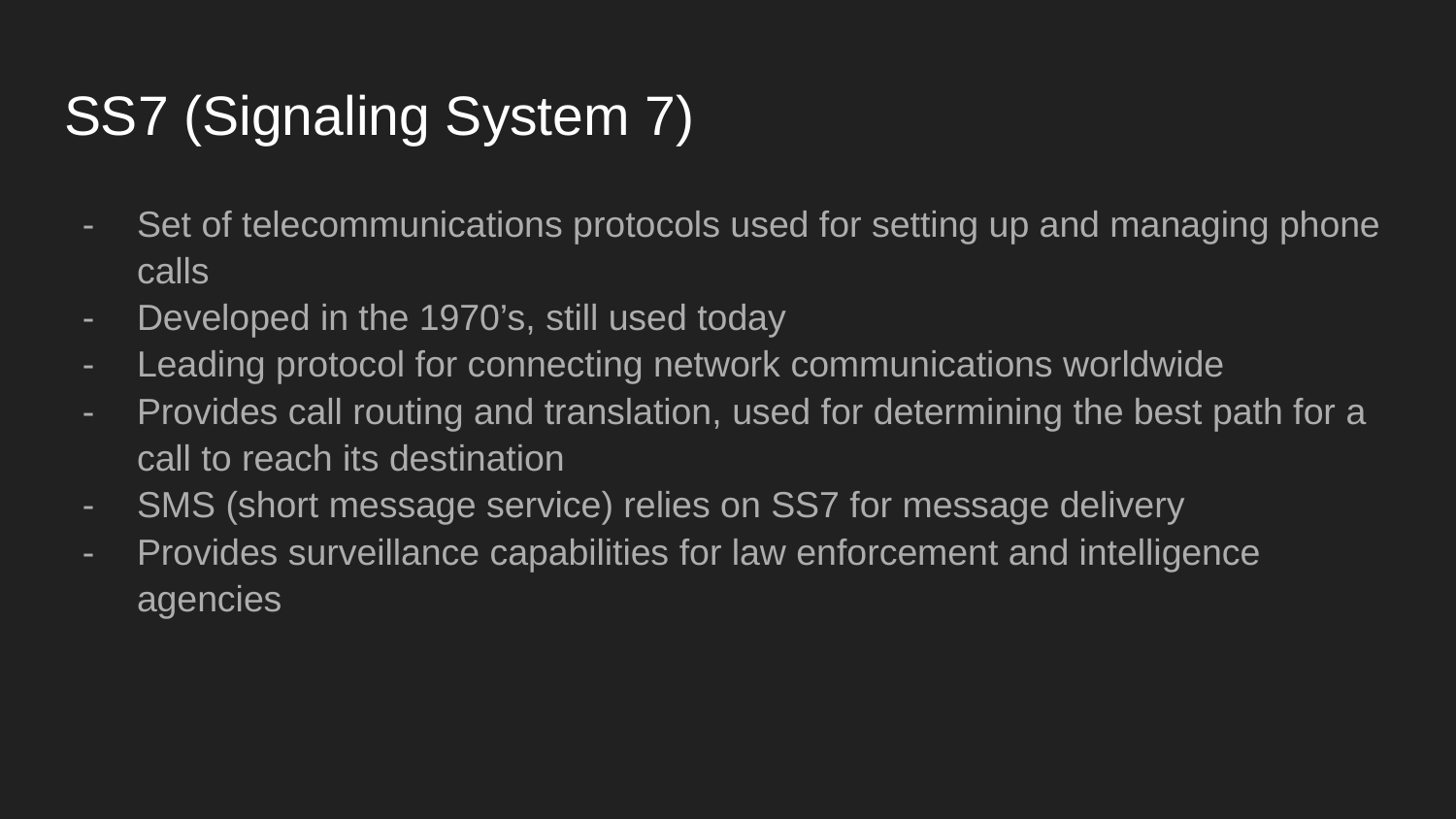

# SS7 (Signaling System 7)
Set of telecommunications protocols used for setting up and managing phone calls
Developed in the 1970’s, still used today
Leading protocol for connecting network communications worldwide
Provides call routing and translation, used for determining the best path for a call to reach its destination
SMS (short message service) relies on SS7 for message delivery
Provides surveillance capabilities for law enforcement and intelligence agencies